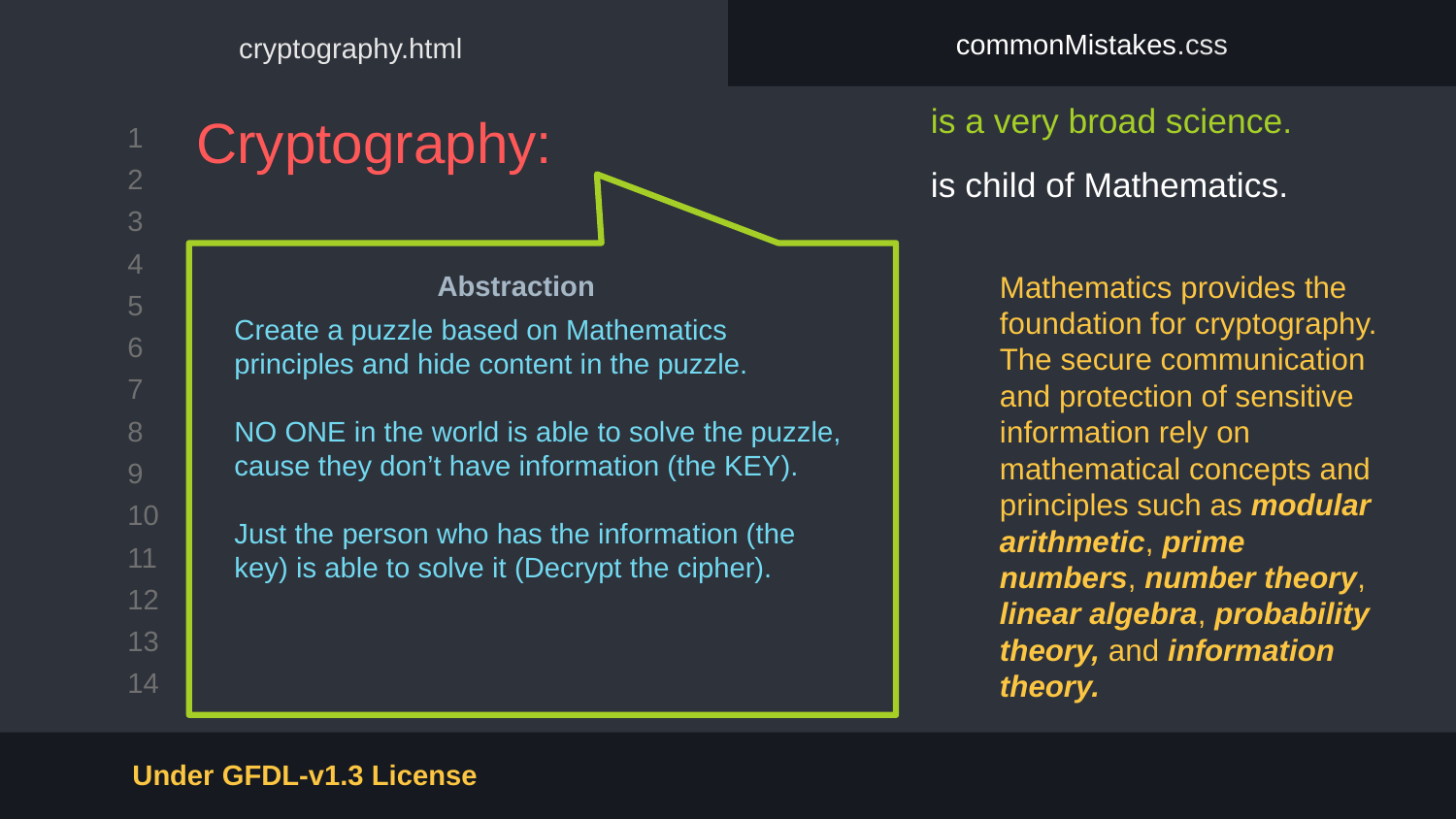

commonMistakes.css
cryptography.html
Cryptography:
is a very broad science.
is child of Mathematics.

Abstraction
Mathematics provides the foundation for cryptography. The secure communication and protection of sensitive information rely on mathematical concepts and principles such as modular arithmetic, prime numbers, number theory, linear algebra, probability theory, and information theory.
Create a puzzle based on Mathematics principles and hide content in the puzzle.

NO ONE in the world is able to solve the puzzle, cause they don’t have information (the KEY).

Just the person who has the information (the key) is able to solve it (Decrypt the cipher).